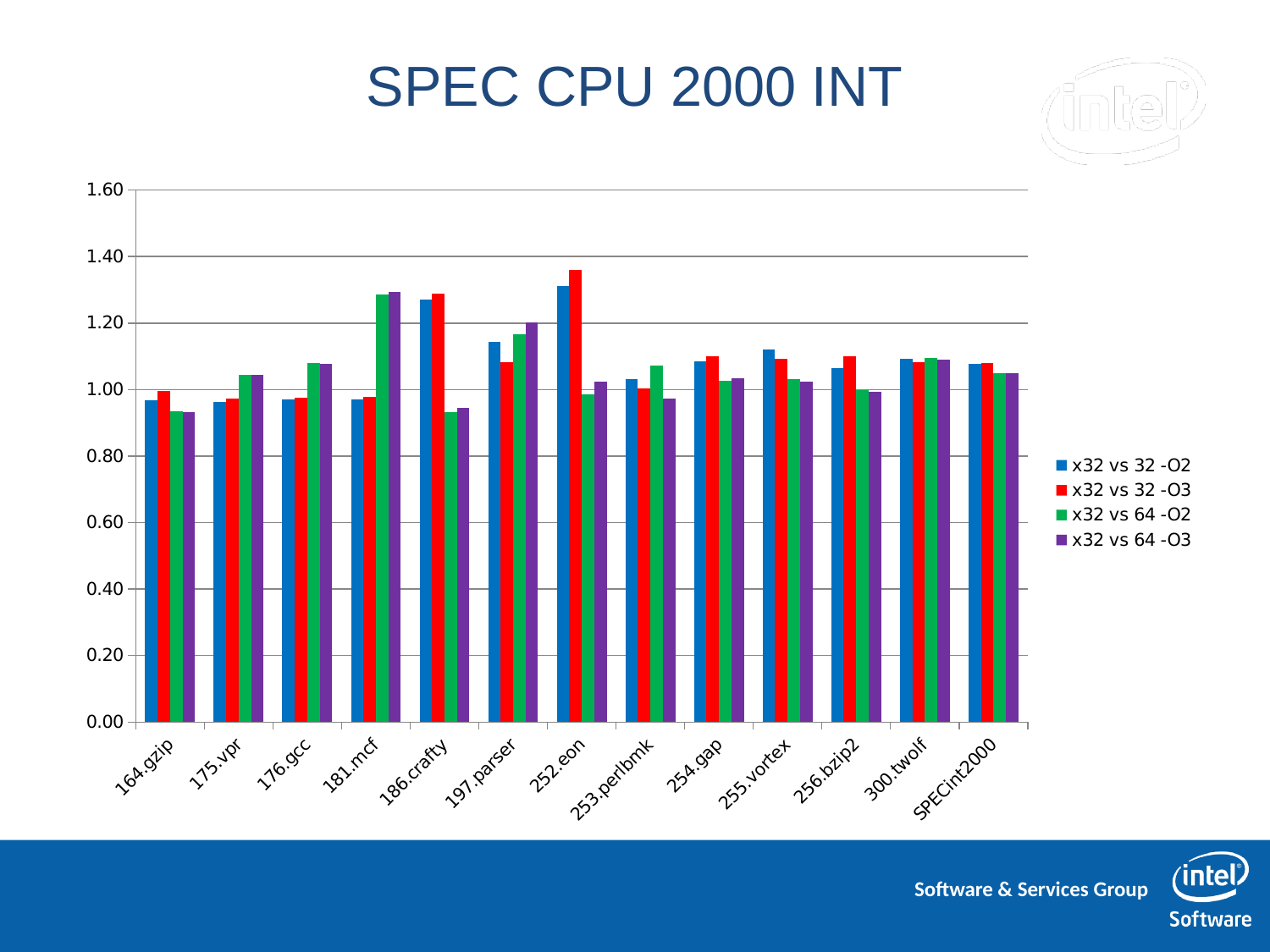

# SPEC CPU 2000 INT

### Chart

| Category | x32 vs 32 -O2 | x32 vs 32 -O3 | x32 vs 64 -O2 | x32 vs 64 -O3 |
|---|---|---|---|---|
| 164.gzip | 0.9676242590059286 | 0.996268656716418 | 0.9335679718433786 | 0.9319371727748691 |
| 175.vpr | 0.9634929906542057 | 0.9740600408044292 | 1.0446485117162791 | 1.0447014692091279 |
| 176.gcc | 0.9697088906372952 | 0.9749180011576293 | 1.0797196671046827 | 1.0769394714407503 |
| 181.mcf | 0.9701510574018137 | 0.9774545454545456 | 1.2855084067253804 | 1.2935514918190558 |
| 186.crafty | 1.271339563862928 | 1.288712241653418 | 0.9310974218571757 | 0.9451958955223898 |
| 197.parser | 1.1441912588718715 | 1.0812101910828025 | 1.1664127951256664 | 1.201344656758666 |
| 252.eon | 1.3114794053131829 | 1.3609271523178808 | 0.9866153281994866 | 1.024086378737542 |
| 253.perlbmk | 1.032325581395349 | 1.0028449502133712 | 1.0711872586872586 | 0.9717436250861475 |
| 254.gap | 1.0852314474650964 | 1.100992555831266 | 1.0259319286871935 | 1.033302282254305 |
| 255.vortex | 1.1197550464958066 | 1.0921568627451006 | 1.0304738050511375 | 1.024524831391784 |
| 256.bzip2 | 1.0655513827244754 | 1.1006267409470738 | 0.998081228014071 | 0.9921531701192715 |
| 300.twolf | 1.091301385419029 | 1.0815964523281556 | 1.0950319051959878 | 1.0902995082700044 |
| SPECint2000 | 1.0771964373755059 | 1.079969176728507 | 1.0499676226446917 | 1.0479940920880861 |